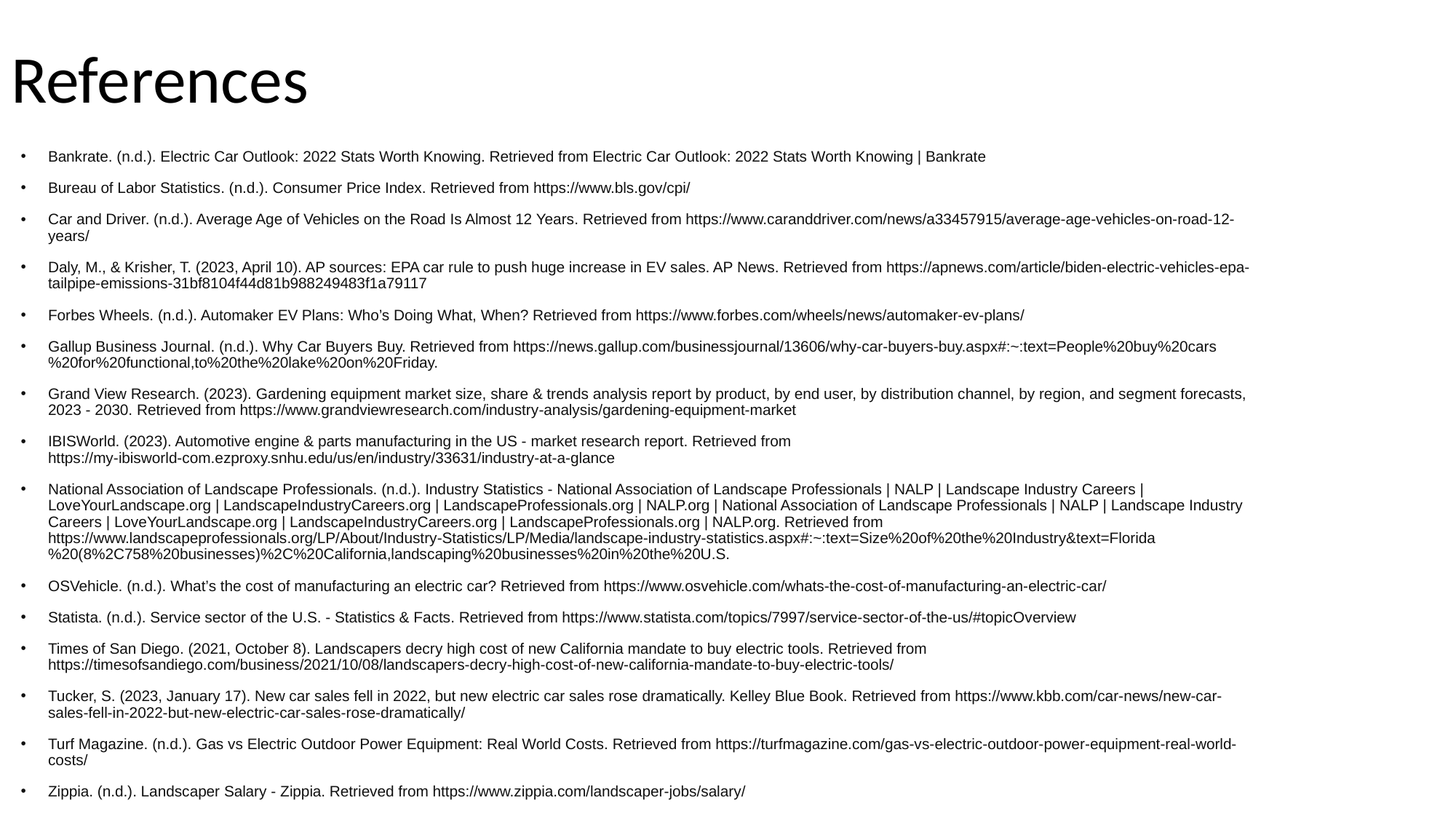

# References
Bankrate. (n.d.). Electric Car Outlook: 2022 Stats Worth Knowing. Retrieved from Electric Car Outlook: 2022 Stats Worth Knowing | Bankrate
Bureau of Labor Statistics. (n.d.). Consumer Price Index. Retrieved from https://www.bls.gov/cpi/
Car and Driver. (n.d.). Average Age of Vehicles on the Road Is Almost 12 Years. Retrieved from https://www.caranddriver.com/news/a33457915/average-age-vehicles-on-road-12-years/
Daly, M., & Krisher, T. (2023, April 10). AP sources: EPA car rule to push huge increase in EV sales. AP News. Retrieved from https://apnews.com/article/biden-electric-vehicles-epa-tailpipe-emissions-31bf8104f44d81b988249483f1a79117
Forbes Wheels. (n.d.). Automaker EV Plans: Who’s Doing What, When? Retrieved from https://www.forbes.com/wheels/news/automaker-ev-plans/
Gallup Business Journal. (n.d.). Why Car Buyers Buy. Retrieved from https://news.gallup.com/businessjournal/13606/why-car-buyers-buy.aspx#:~:text=People%20buy%20cars%20for%20functional,to%20the%20lake%20on%20Friday.
Grand View Research. (2023). Gardening equipment market size, share & trends analysis report by product, by end user, by distribution channel, by region, and segment forecasts, 2023 - 2030. Retrieved from https://www.grandviewresearch.com/industry-analysis/gardening-equipment-market
IBISWorld. (2023). Automotive engine & parts manufacturing in the US - market research report. Retrieved from https://my-ibisworld-com.ezproxy.snhu.edu/us/en/industry/33631/industry-at-a-glance
National Association of Landscape Professionals. (n.d.). Industry Statistics - National Association of Landscape Professionals | NALP | Landscape Industry Careers | LoveYourLandscape.org | LandscapeIndustryCareers.org | LandscapeProfessionals.org | NALP.org | National Association of Landscape Professionals | NALP | Landscape Industry Careers | LoveYourLandscape.org | LandscapeIndustryCareers.org | LandscapeProfessionals.org | NALP.org. Retrieved from https://www.landscapeprofessionals.org/LP/About/Industry-Statistics/LP/Media/landscape-industry-statistics.aspx#:~:text=Size%20of%20the%20Industry&text=Florida%20(8%2C758%20businesses)%2C%20California,landscaping%20businesses%20in%20the%20U.S.
OSVehicle. (n.d.). What’s the cost of manufacturing an electric car? Retrieved from https://www.osvehicle.com/whats-the-cost-of-manufacturing-an-electric-car/
Statista. (n.d.). Service sector of the U.S. - Statistics & Facts. Retrieved from https://www.statista.com/topics/7997/service-sector-of-the-us/#topicOverview
Times of San Diego. (2021, October 8). Landscapers decry high cost of new California mandate to buy electric tools. Retrieved from https://timesofsandiego.com/business/2021/10/08/landscapers-decry-high-cost-of-new-california-mandate-to-buy-electric-tools/
Tucker, S. (2023, January 17). New car sales fell in 2022, but new electric car sales rose dramatically. Kelley Blue Book. Retrieved from https://www.kbb.com/car-news/new-car-sales-fell-in-2022-but-new-electric-car-sales-rose-dramatically/
Turf Magazine. (n.d.). Gas vs Electric Outdoor Power Equipment: Real World Costs. Retrieved from https://turfmagazine.com/gas-vs-electric-outdoor-power-equipment-real-world-costs/
Zippia. (n.d.). Landscaper Salary - Zippia. Retrieved from https://www.zippia.com/landscaper-jobs/salary/